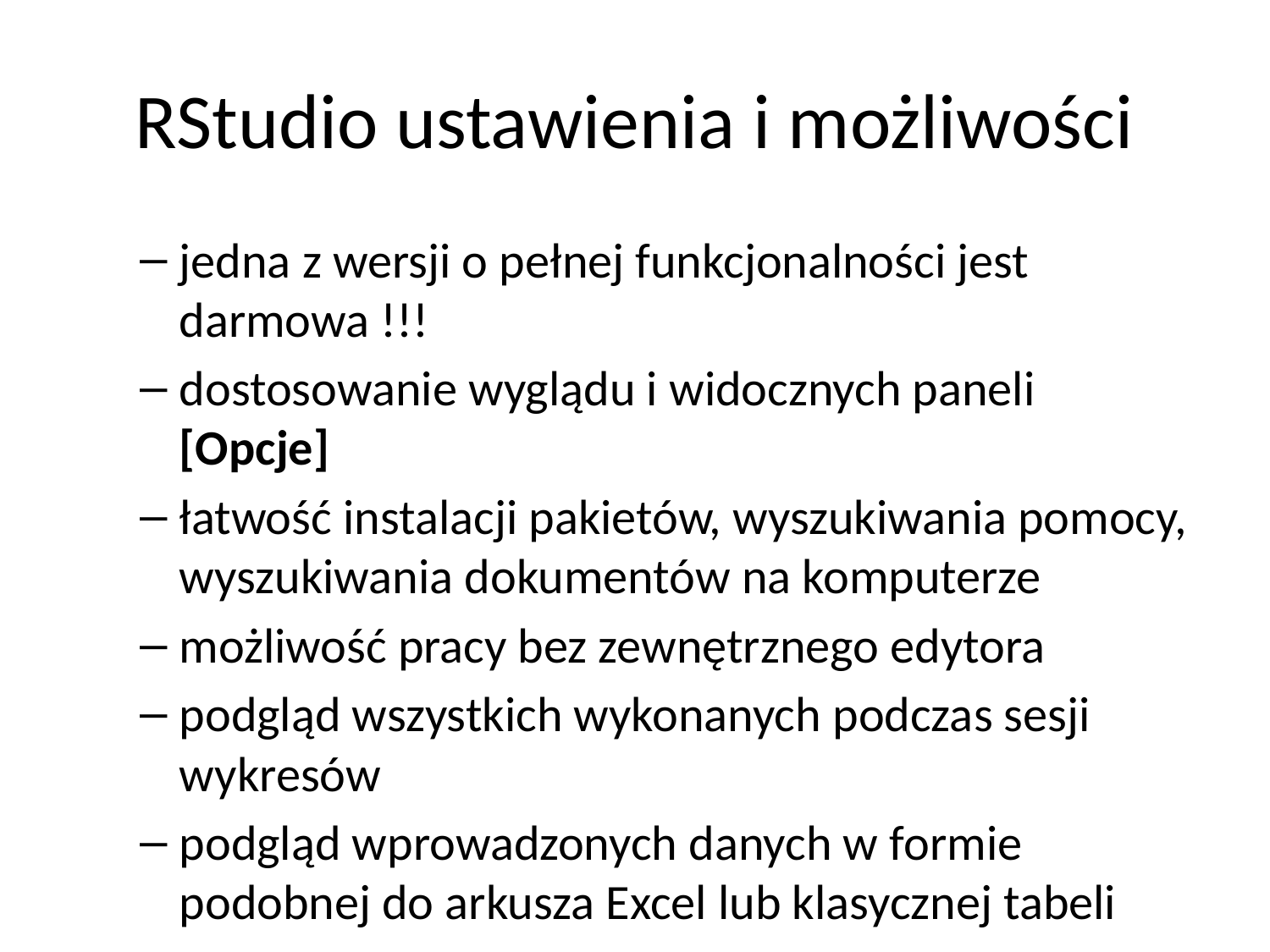

# RStudio ustawienia i możliwości
jedna z wersji o pełnej funkcjonalności jest darmowa !!!
dostosowanie wyglądu i widocznych paneli [Opcje]
łatwość instalacji pakietów, wyszukiwania pomocy, wyszukiwania dokumentów na komputerze
możliwość pracy bez zewnętrznego edytora
podgląd wszystkich wykonanych podczas sesji wykresów
podgląd wprowadzonych danych w formie podobnej do arkusza Excel lub klasycznej tabeli
korzystanie z dodatków m.in. Markdown i Git
Developer Tools - narzędzia do tworzenia i sprawdzania własnych funkcji i pakietów